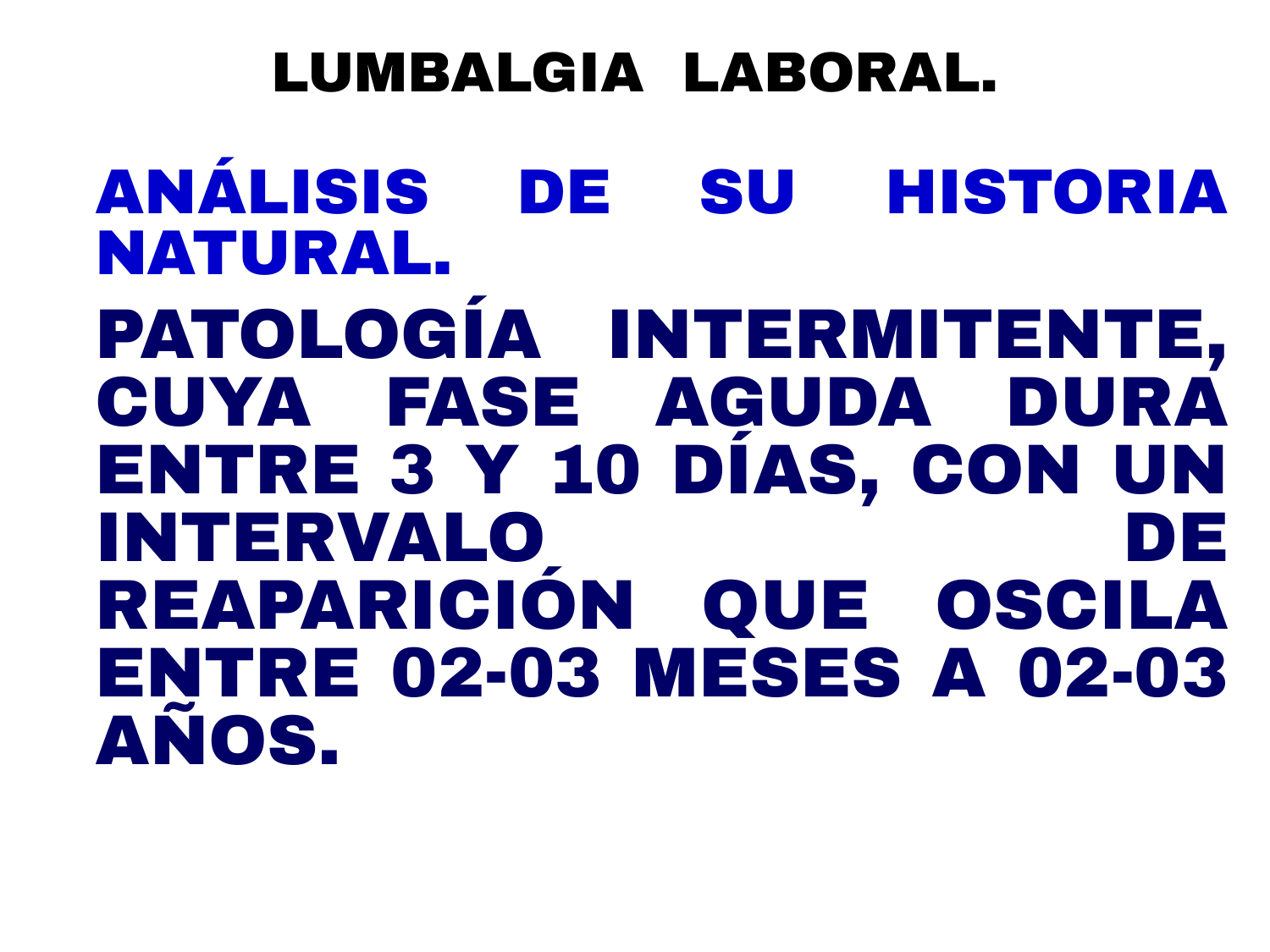

# LUMBALGIA  LABORAL.
	ANÁLISIS DE SU HISTORIA NATURAL.
	PATOLOGÍA INTERMITENTE, CUYA FASE AGUDA DURA ENTRE 3 Y 10 DÍAS, CON UN INTERVALO DE REAPARICIÓN QUE OSCILA ENTRE 02-03 MESES A 02-03 AÑOS.